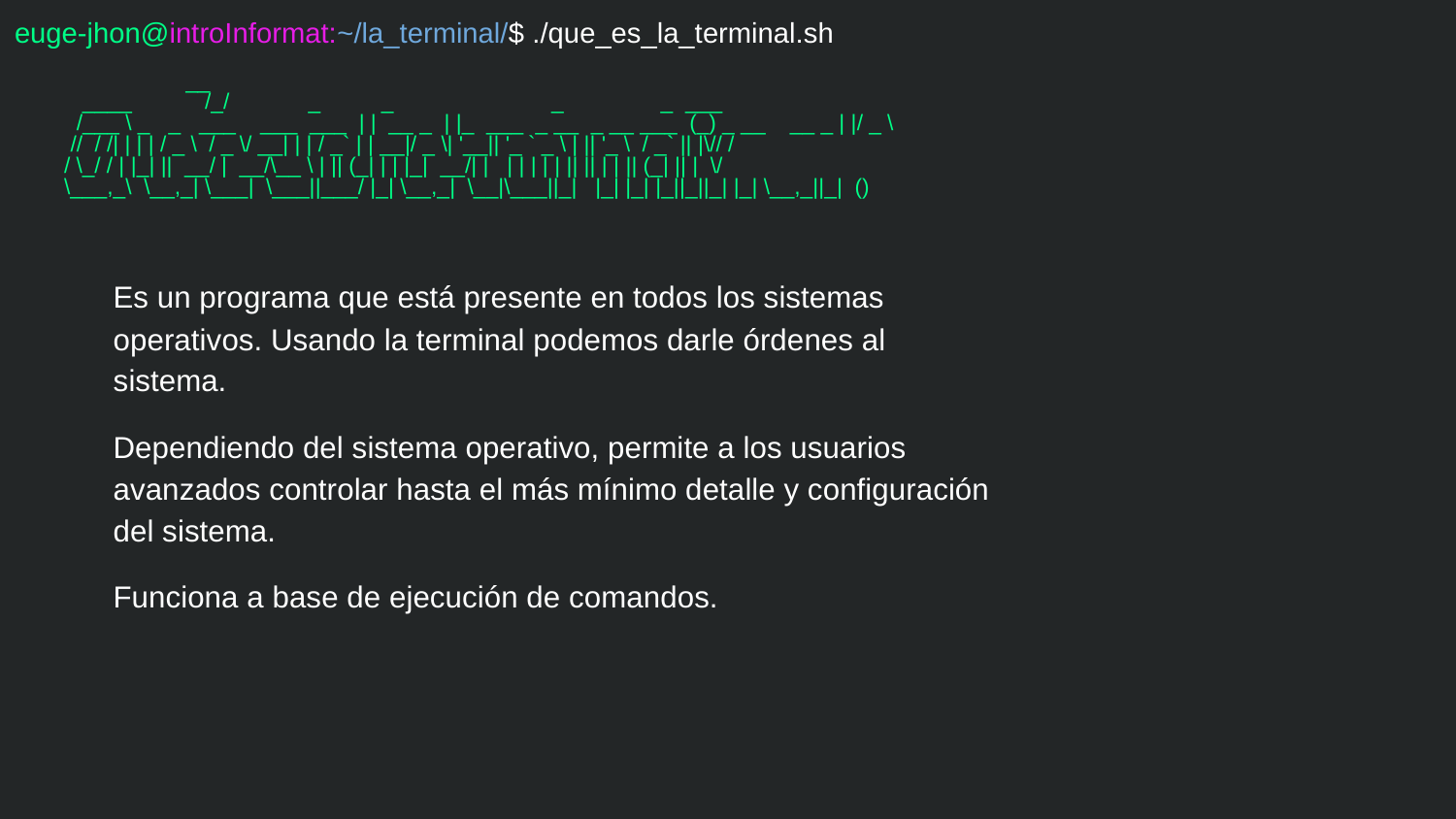

euge-jhon@introInformat:~/la_terminal/$ ./que_es_la_terminal.sh
# __
   ____            /_/             _          _                          _                _  ___
  /___ \ _   _   ___    ___  ___  | |  __ _  | |_  ___  _ __  _ __ ___  (_) _ __    __ _ | |/ _ \
 //  / /| | | | / _ \  / _ \/ __| | | / _` | | __|/ _ \| '__|| '_ ` _ \ | || '_ \  / _` || |\// /
/ \_/ / | |_| ||  __/ |  __/\__ \ | || (_| | | |_|  __/| |   | | | | | || || | | || (_| || |  \/
\___,_\  \__,_| \___|  \___||___/ |_| \__,_|  \__|\___||_|   |_| |_| |_||_||_| |_| \__,_||_|  ()

Es un programa que está presente en todos los sistemas operativos. Usando la terminal podemos darle órdenes al sistema.
Dependiendo del sistema operativo, permite a los usuarios avanzados controlar hasta el más mínimo detalle y configuración del sistema.
Funciona a base de ejecución de comandos.